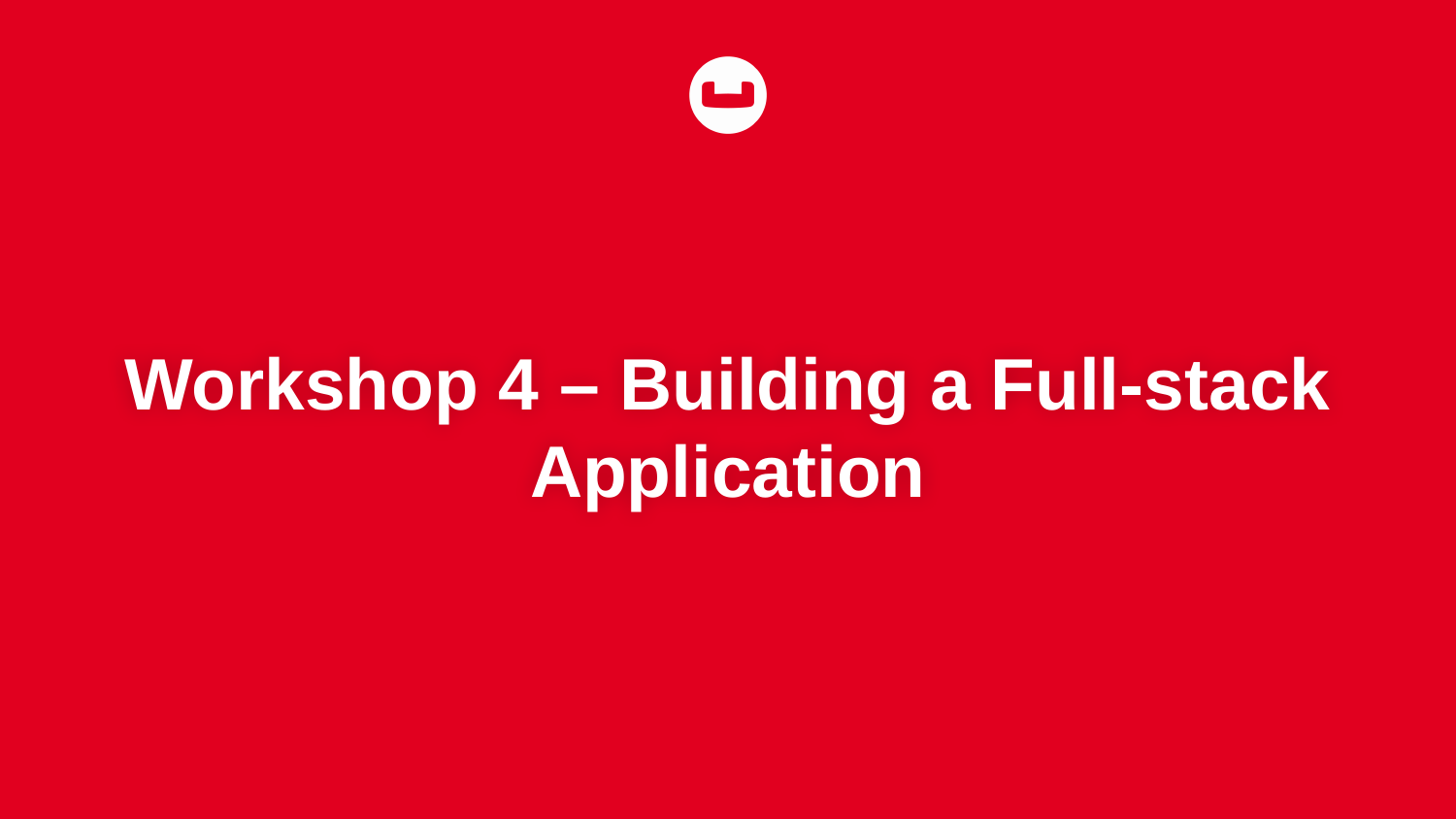

# Workshop 4 – Building a Full-stack Application